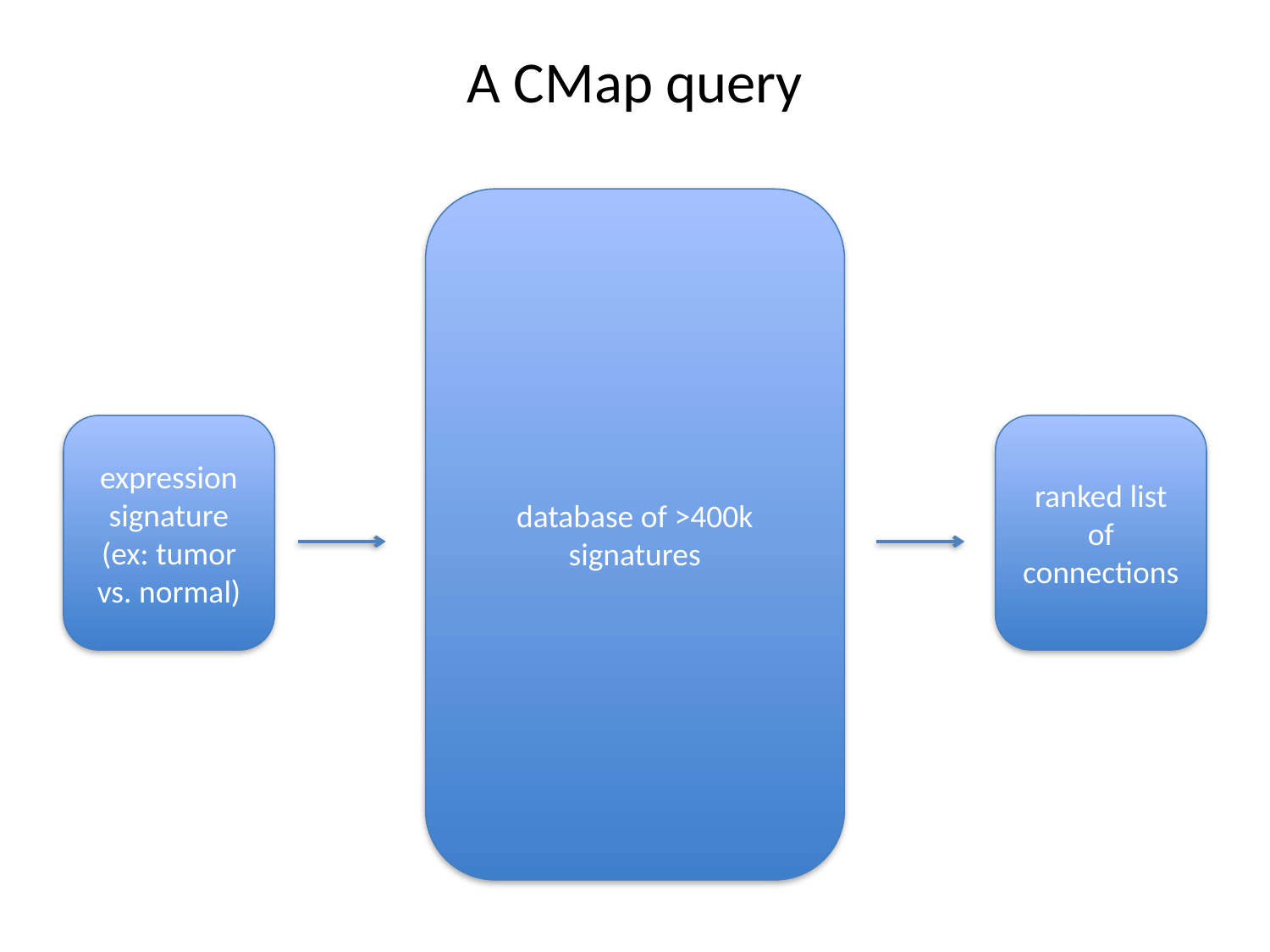

# A CMap query
database of >400k signatures
ranked list of connections
expression signature
(ex: tumor vs. normal)